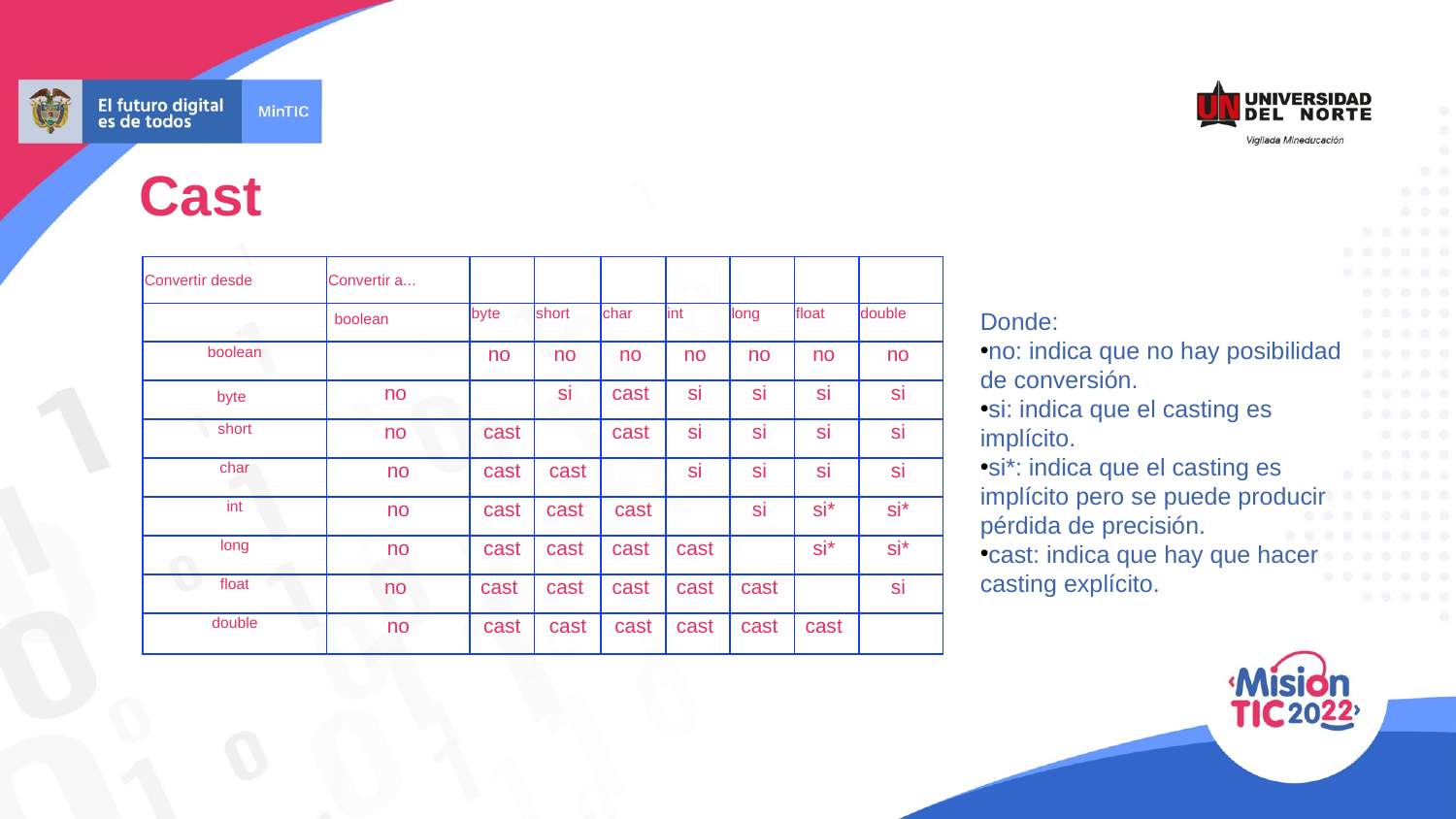

Cast
| Convertir desde | Convertir a... |  |  |  |  |  |  |  |
| --- | --- | --- | --- | --- | --- | --- | --- | --- |
|  | boolean | byte | short | char | int | long | float | double |
| boolean |  | no | no | no | no | no | no | no |
| byte | no |  | si | cast | si | si | si | si |
| short | no | cast |  | cast | si | si | si | si |
| char | no | cast | cast |  | si | si | si | si |
| int | no | cast | cast | cast |  | si | si\* | si\* |
| long | no | cast | cast | cast | cast |  | si\* | si\* |
| float | no | cast | cast | cast | cast | cast |  | si |
| double | no | cast | cast | cast | cast | cast | cast |  |
Donde:
no: indica que no hay posibilidad de conversión.
si: indica que el casting es implícito.
si*: indica que el casting es implícito pero se puede producir pérdida de precisión.
cast: indica que hay que hacer casting explícito.